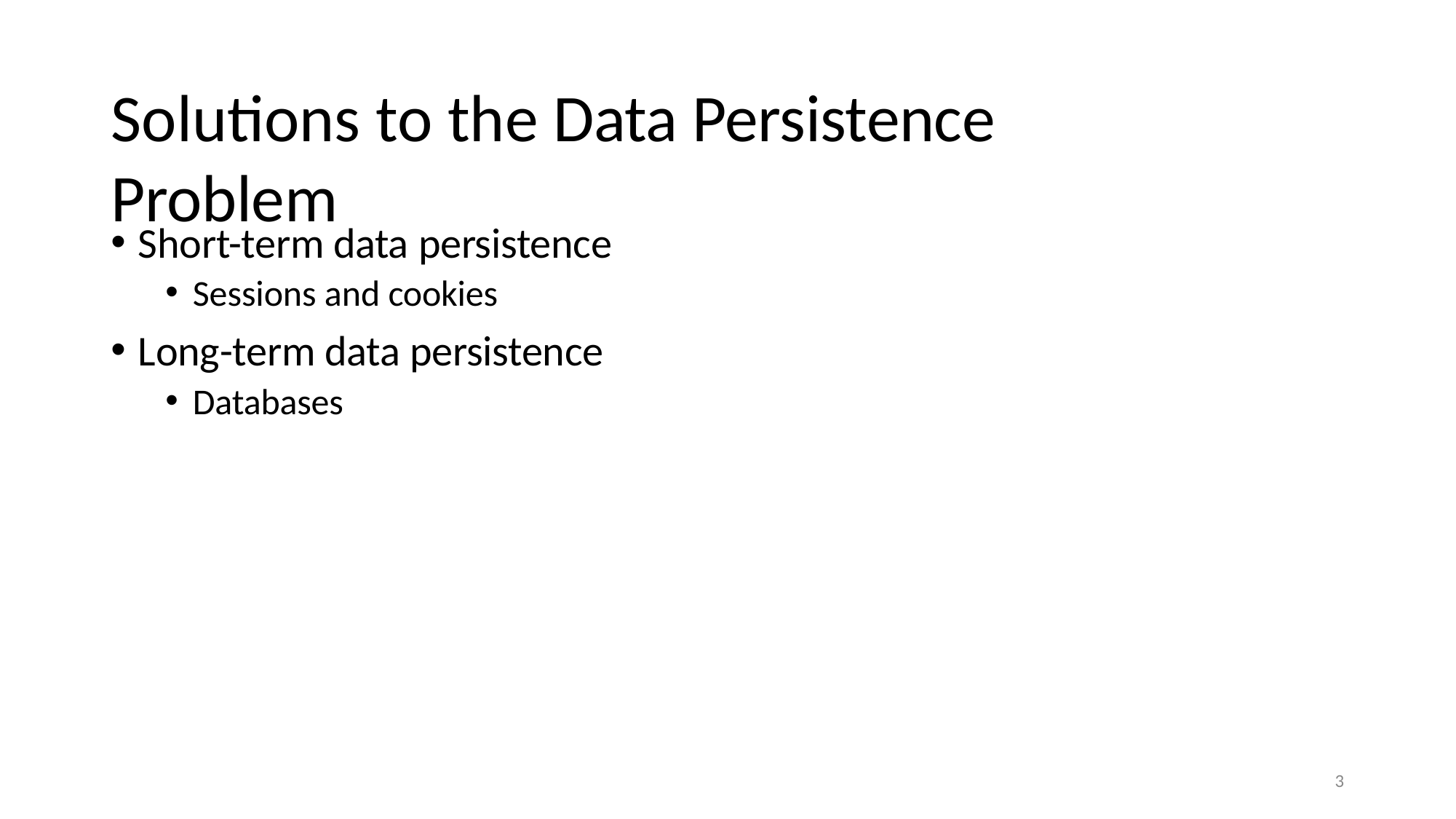

# Solutions to the Data Persistence Problem
Short-term data persistence
Sessions and cookies
Long-term data persistence
Databases
3